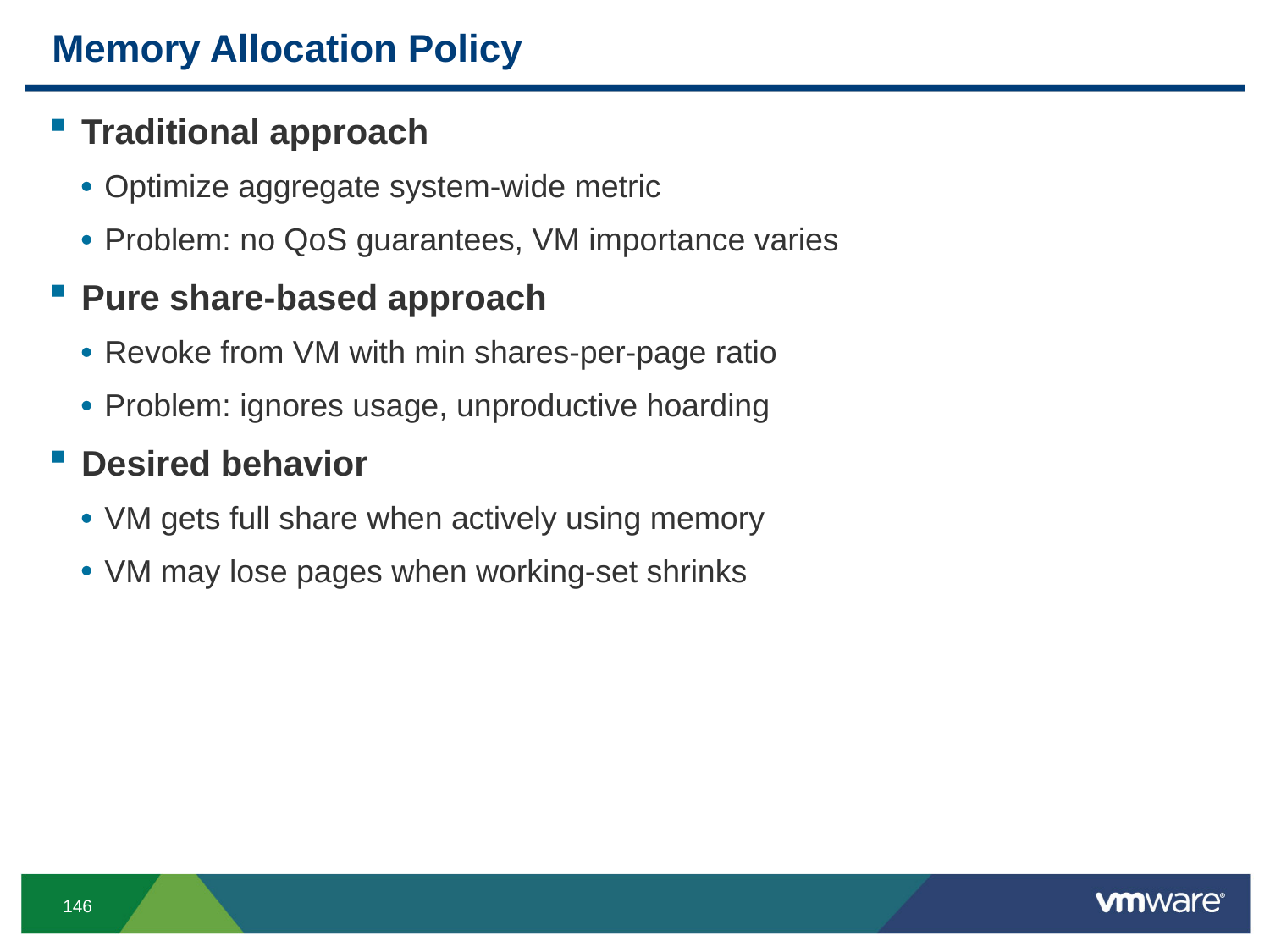

# Memory Allocation Policy
Traditional approach
Optimize aggregate system-wide metric
Problem: no QoS guarantees, VM importance varies
Pure share-based approach
Revoke from VM with min shares-per-page ratio
Problem: ignores usage, unproductive hoarding
Desired behavior
VM gets full share when actively using memory
VM may lose pages when working-set shrinks